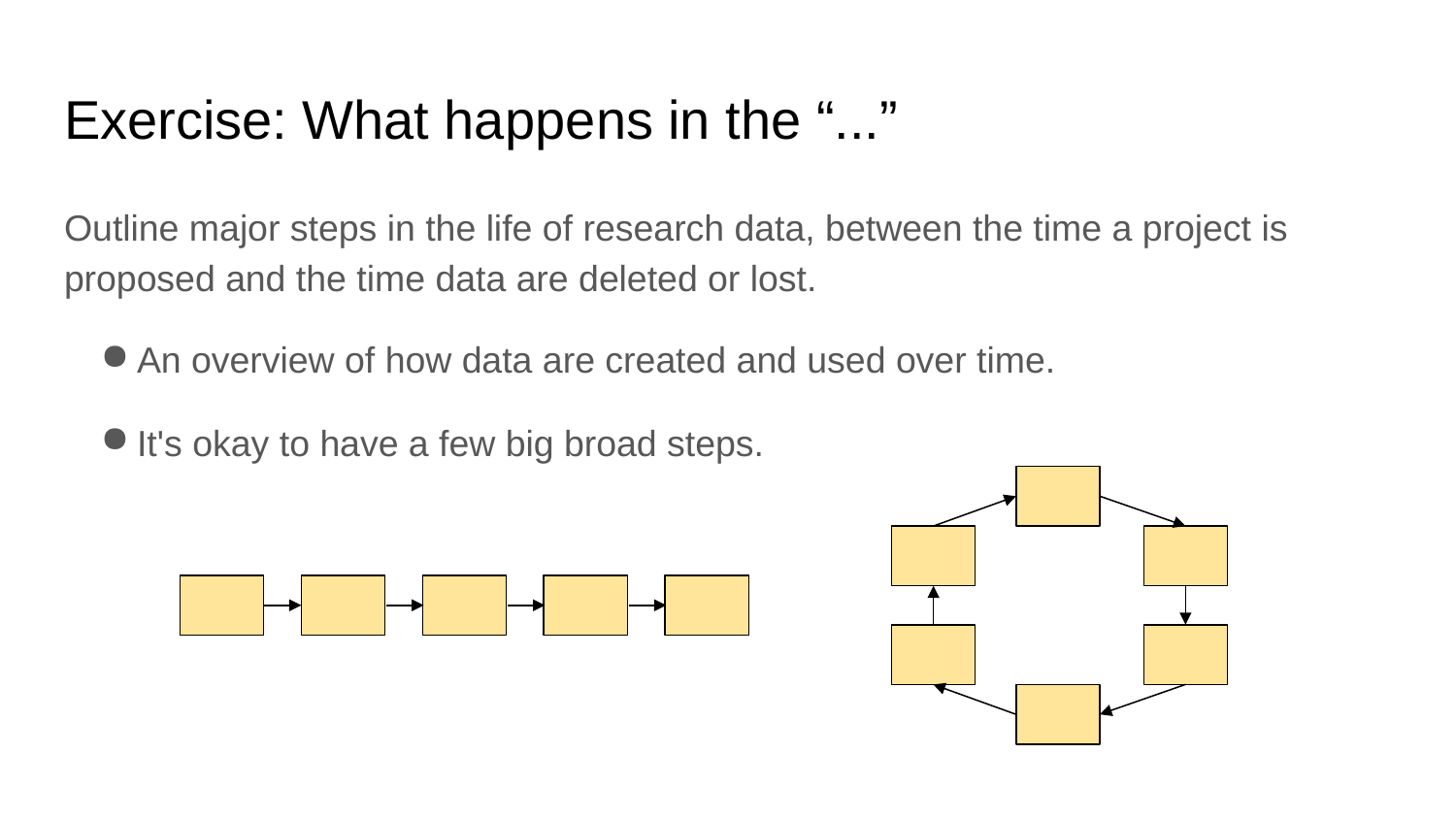

# Exercise: What happens in the “...”
Outline major steps in the life of research data, between the time a project is proposed and the time data are deleted or lost.
An overview of how data are created and used over time.
It's okay to have a few big broad steps.